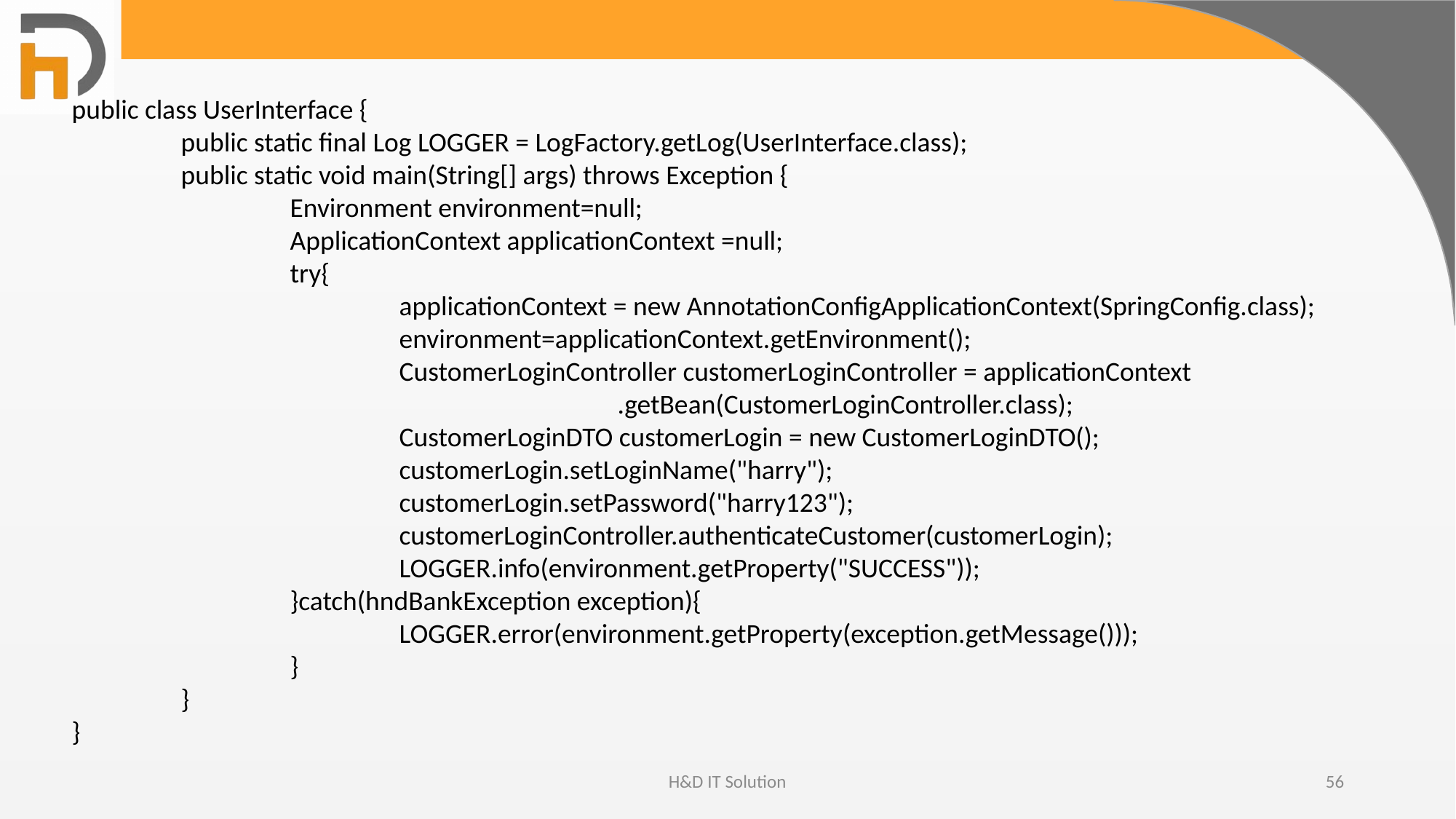

public class UserInterface {
	public static final Log LOGGER = LogFactory.getLog(UserInterface.class);
	public static void main(String[] args) throws Exception {
		Environment environment=null;
		ApplicationContext applicationContext =null;
		try{
			applicationContext = new AnnotationConfigApplicationContext(SpringConfig.class);
			environment=applicationContext.getEnvironment();
			CustomerLoginController customerLoginController = applicationContext
					.getBean(CustomerLoginController.class);
			CustomerLoginDTO customerLogin = new CustomerLoginDTO();
			customerLogin.setLoginName("harry");
			customerLogin.setPassword("harry123");
			customerLoginController.authenticateCustomer(customerLogin);
			LOGGER.info(environment.getProperty("SUCCESS"));
		}catch(hndBankException exception){
			LOGGER.error(environment.getProperty(exception.getMessage()));
		}
	}
}
H&D IT Solution
56